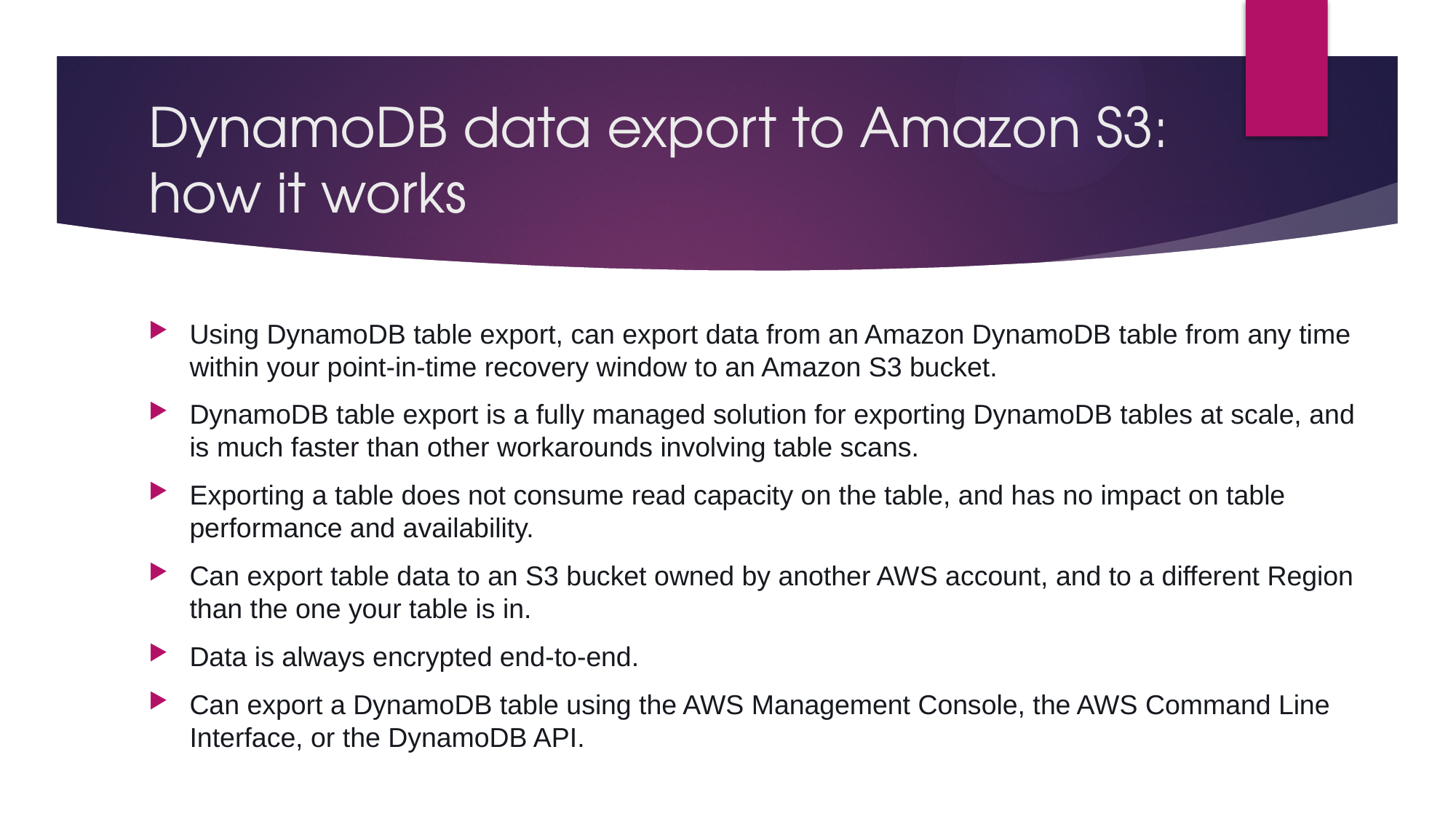

# DynamoDB data export to Amazon S3: how it works
Using DynamoDB table export, can export data from an Amazon DynamoDB table from any time within your point-in-time recovery window to an Amazon S3 bucket.
DynamoDB table export is a fully managed solution for exporting DynamoDB tables at scale, and is much faster than other workarounds involving table scans.
Exporting a table does not consume read capacity on the table, and has no impact on table performance and availability.
Can export table data to an S3 bucket owned by another AWS account, and to a different Region than the one your table is in.
Data is always encrypted end-to-end.
Can export a DynamoDB table using the AWS Management Console, the AWS Command Line Interface, or the DynamoDB API.